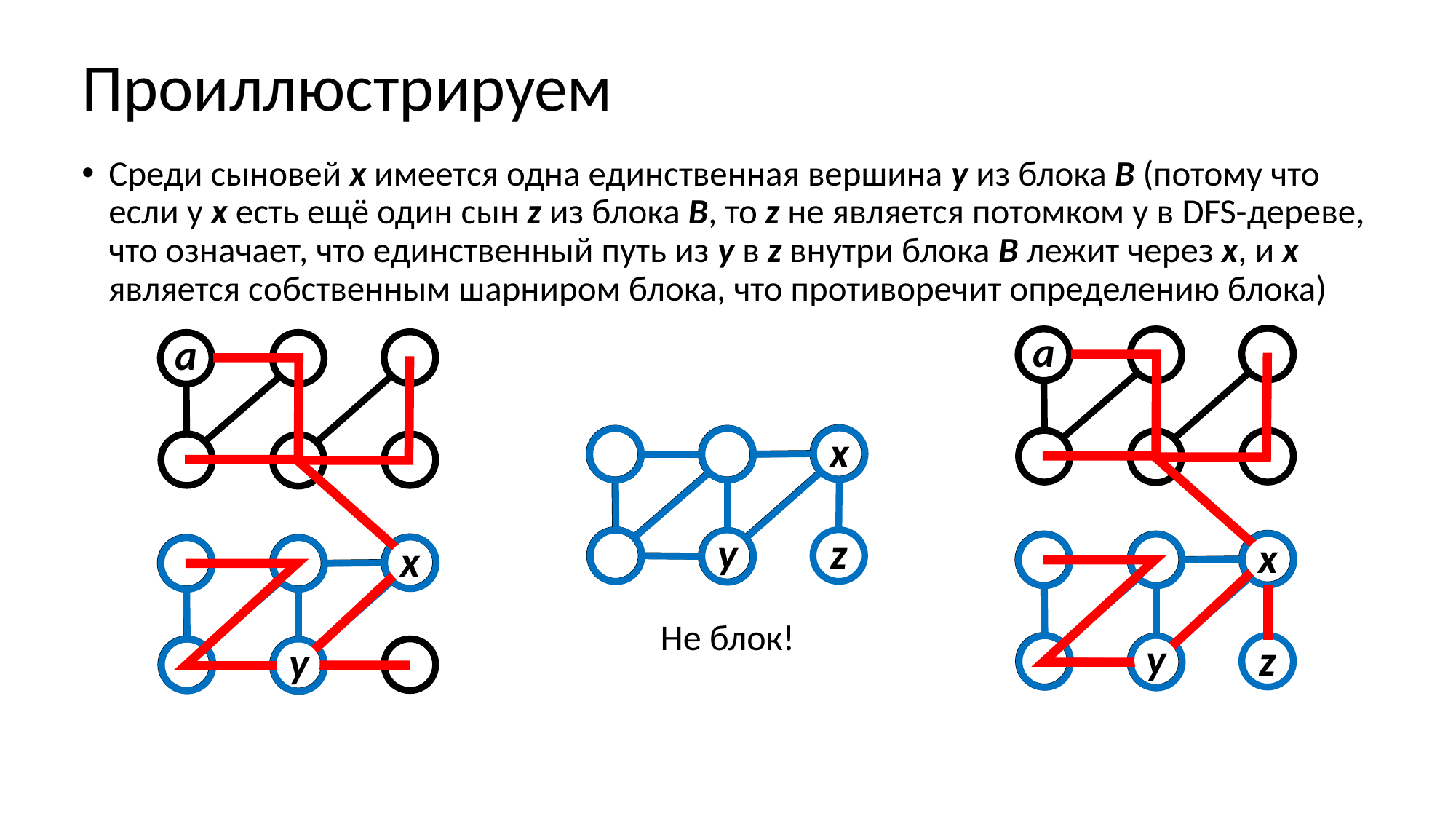

# Проиллюстрируем
Среди сыновей х имеется одна единственная вершина y из блока B (потому что если у х есть ещё один сын z из блока В, то z не является потомком у в DFS-дереве, что означает, что единственный путь из у в z внутри блока B лежит через x, и х является собственным шарниром блока, что противоречит определению блока)
а

а

х

y
z
х
х

Не блок!
y
z
y